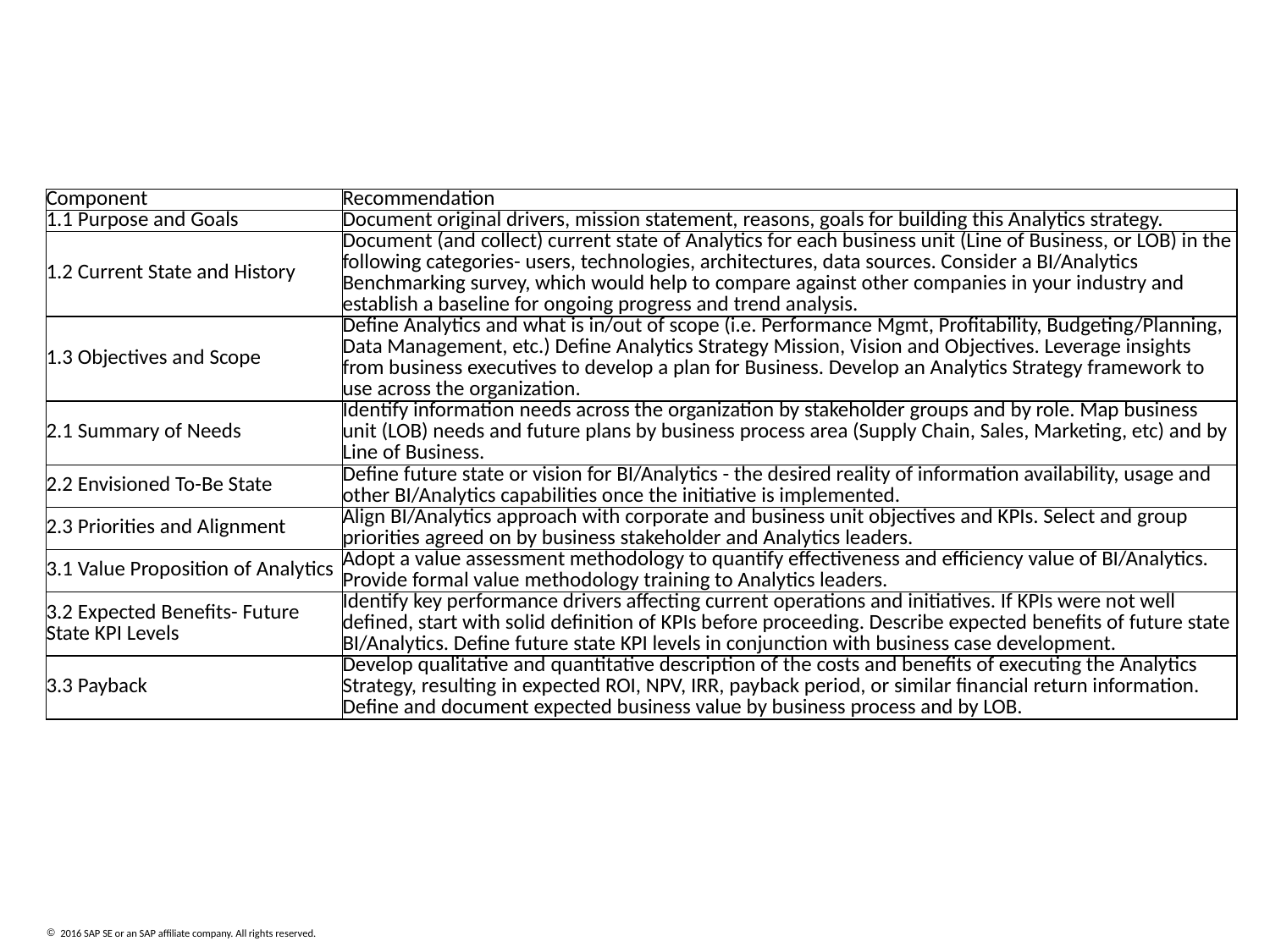

# Analytics Strategy Components Definitions
| Component | Recommendation |
| --- | --- |
| 1.1 Purpose and Goals | Document original drivers, mission statement, reasons, goals for building this Analytics strategy. |
| 1.2 Current State and History | Document (and collect) current state of Analytics for each business unit (Line of Business, or LOB) in the following categories- users, technologies, architectures, data sources. Consider a BI/Analytics Benchmarking survey, which would help to compare against other companies in your industry and establish a baseline for ongoing progress and trend analysis. |
| 1.3 Objectives and Scope | Define Analytics and what is in/out of scope (i.e. Performance Mgmt, Profitability, Budgeting/Planning, Data Management, etc.) Define Analytics Strategy Mission, Vision and Objectives. Leverage insights from business executives to develop a plan for Business. Develop an Analytics Strategy framework to use across the organization. |
| 2.1 Summary of Needs | Identify information needs across the organization by stakeholder groups and by role. Map business unit (LOB) needs and future plans by business process area (Supply Chain, Sales, Marketing, etc) and by Line of Business. |
| 2.2 Envisioned To-Be State | Define future state or vision for BI/Analytics - the desired reality of information availability, usage and other BI/Analytics capabilities once the initiative is implemented. |
| 2.3 Priorities and Alignment | Align BI/Analytics approach with corporate and business unit objectives and KPIs. Select and group priorities agreed on by business stakeholder and Analytics leaders. |
| 3.1 Value Proposition of Analytics | Adopt a value assessment methodology to quantify effectiveness and efficiency value of BI/Analytics. Provide formal value methodology training to Analytics leaders. |
| 3.2 Expected Benefits- Future State KPI Levels | Identify key performance drivers affecting current operations and initiatives. If KPIs were not well defined, start with solid definition of KPIs before proceeding. Describe expected benefits of future state BI/Analytics. Define future state KPI levels in conjunction with business case development. |
| 3.3 Payback | Develop qualitative and quantitative description of the costs and benefits of executing the Analytics Strategy, resulting in expected ROI, NPV, IRR, payback period, or similar financial return information. Define and document expected business value by business process and by LOB. |